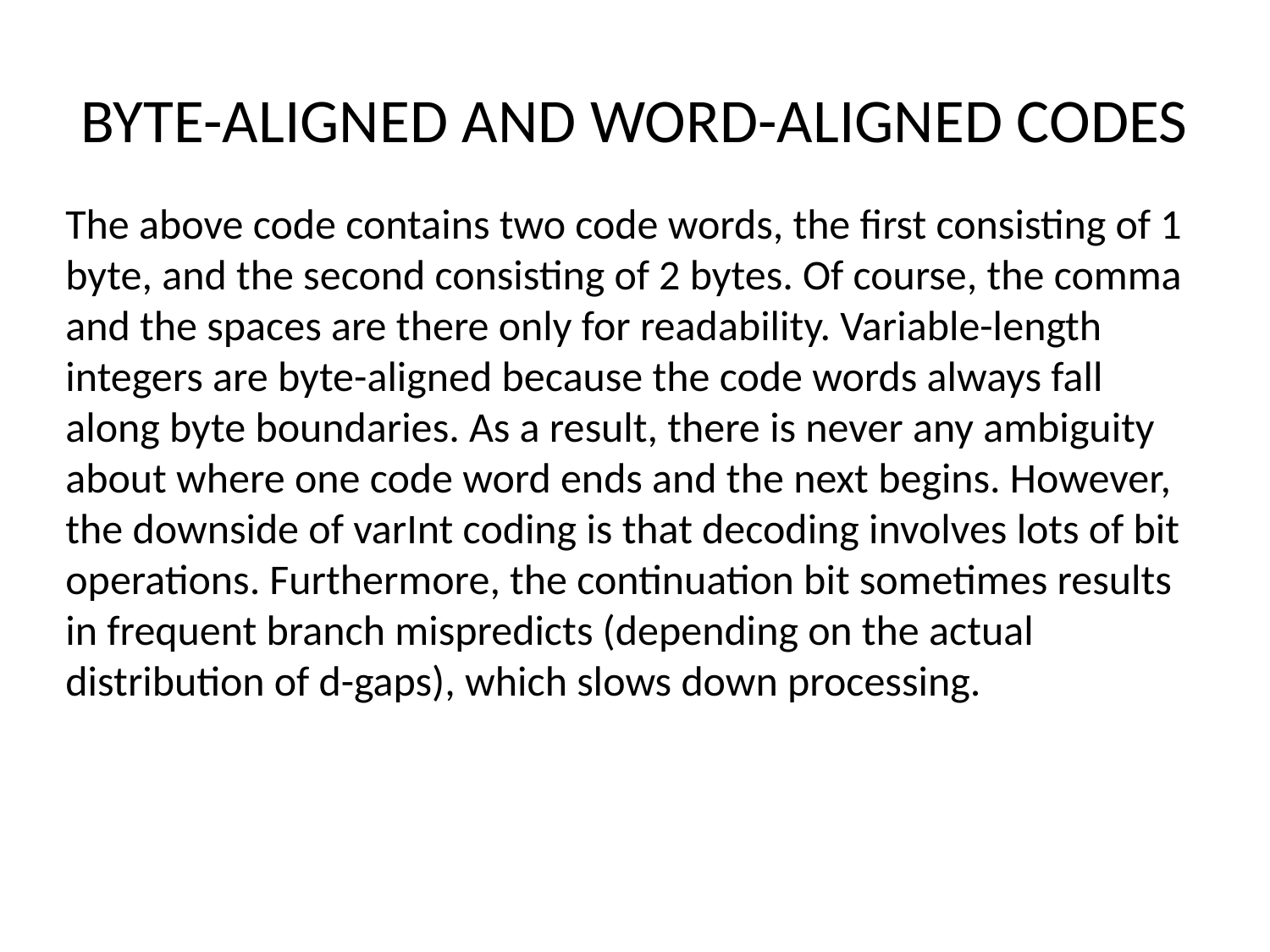

# BYTE-ALIGNED AND WORD-ALIGNED CODES
The above code contains two code words, the first consisting of 1 byte, and the second consisting of 2 bytes. Of course, the comma and the spaces are there only for readability. Variable-length integers are byte-aligned because the code words always fall along byte boundaries. As a result, there is never any ambiguity about where one code word ends and the next begins. However, the downside of varInt coding is that decoding involves lots of bit operations. Furthermore, the continuation bit sometimes results in frequent branch mispredicts (depending on the actual distribution of d-gaps), which slows down processing.